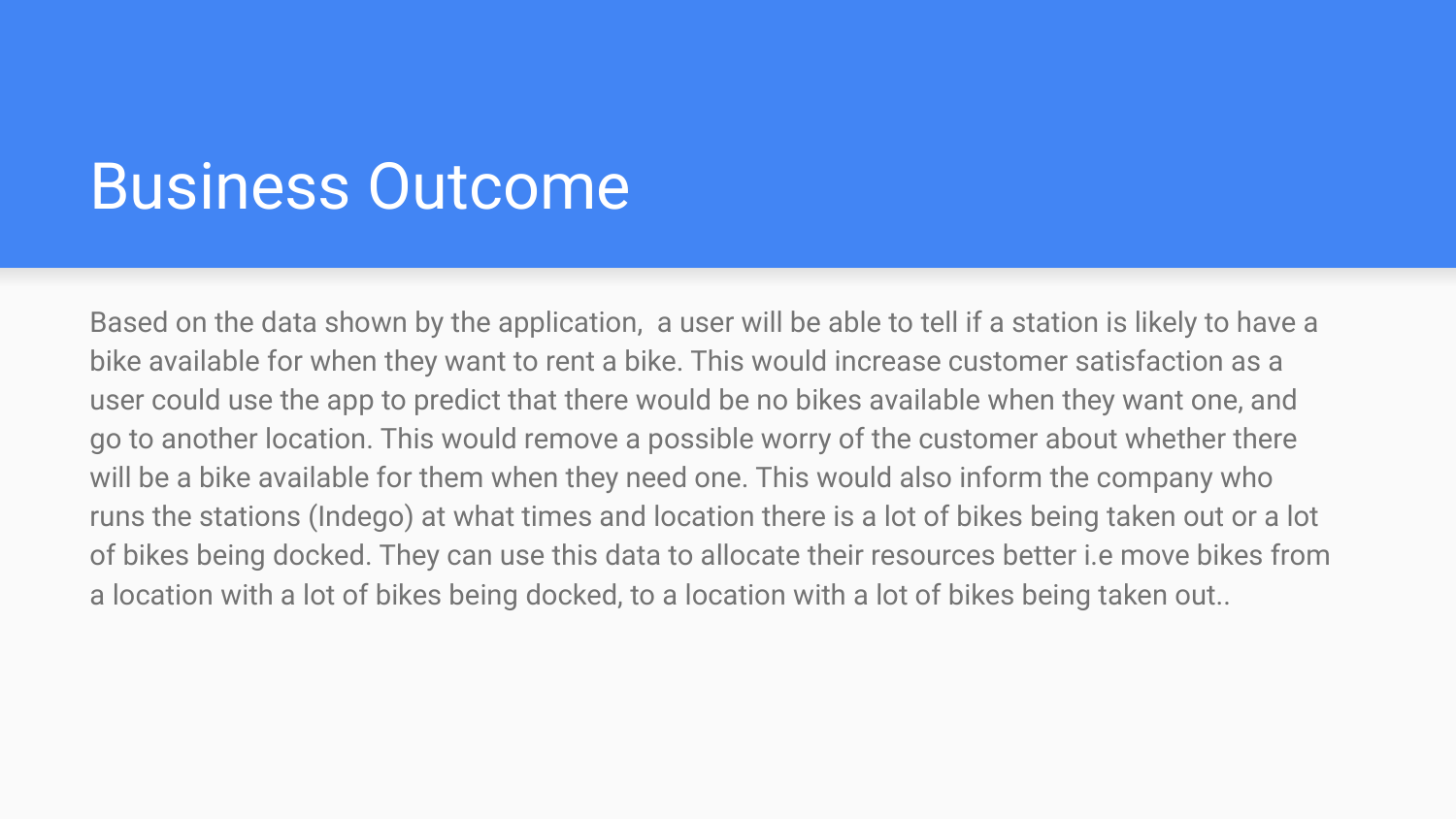

# Business Outcome
Based on the data shown by the application,  a user will be able to tell if a station is likely to have a bike available for when they want to rent a bike. This would increase customer satisfaction as a user could use the app to predict that there would be no bikes available when they want one, and go to another location. This would remove a possible worry of the customer about whether there will be a bike available for them when they need one. This would also inform the company who runs the stations (Indego) at what times and location there is a lot of bikes being taken out or a lot of bikes being docked. They can use this data to allocate their resources better i.e move bikes from a location with a lot of bikes being docked, to a location with a lot of bikes being taken out..